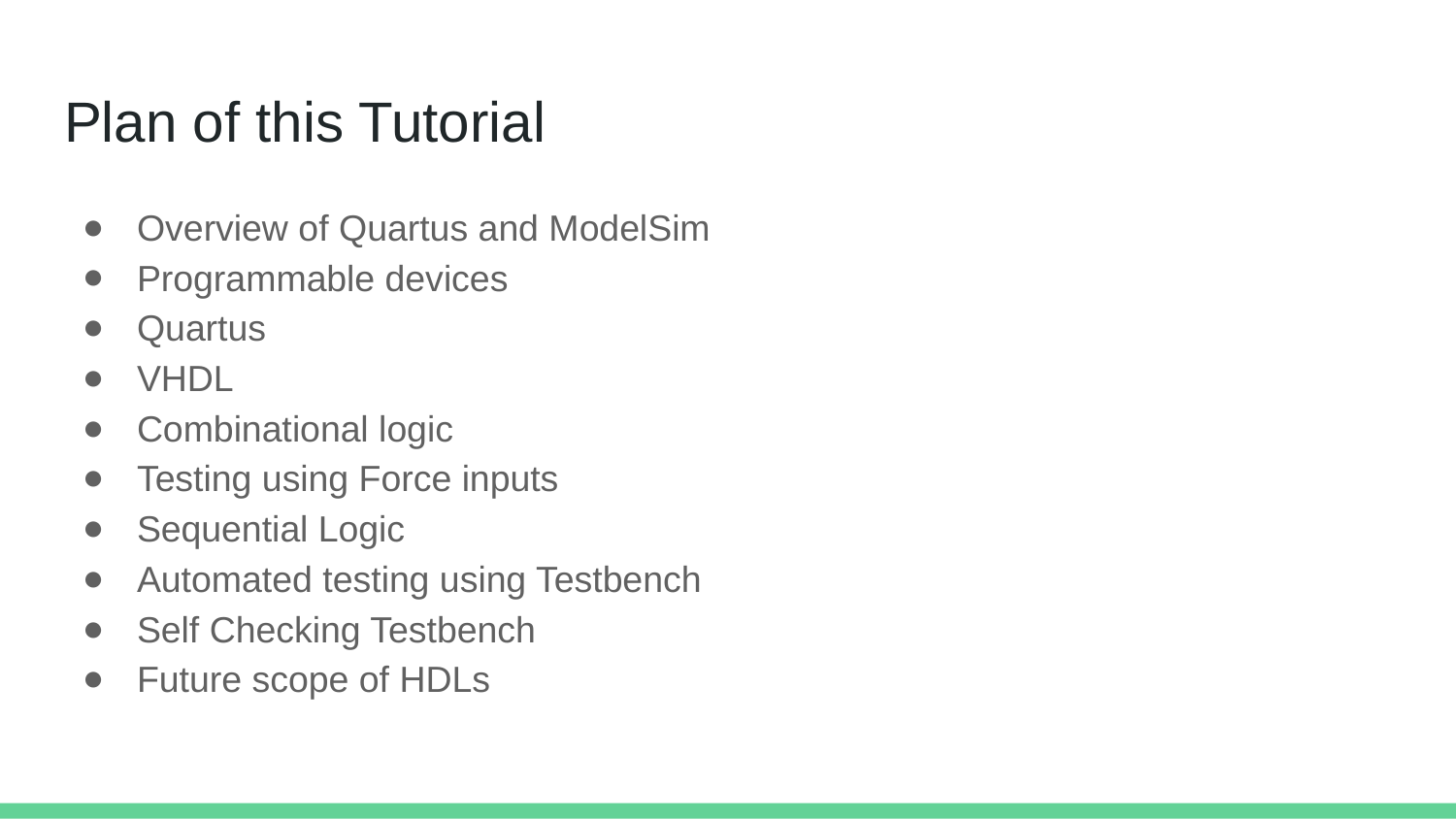

# Plan of this Tutorial
Overview of Quartus and ModelSim
Programmable devices
Quartus
VHDL
Combinational logic
Testing using Force inputs
Sequential Logic
Automated testing using Testbench
Self Checking Testbench
Future scope of HDLs